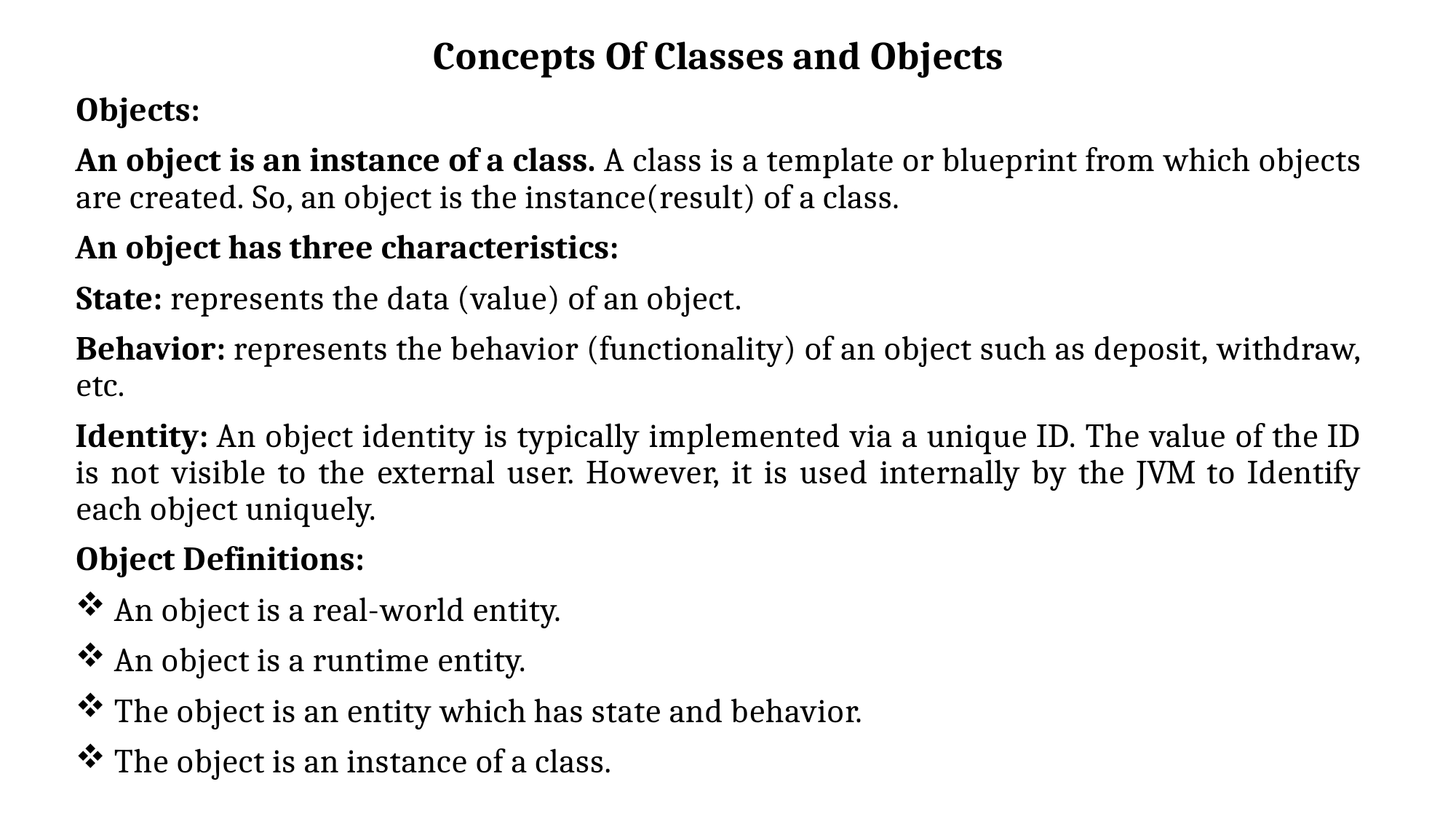

Concepts Of Classes and Objects
Objects:
An object is an instance of a class. A class is a template or blueprint from which objects are created. So, an object is the instance(result) of a class.
An object has three characteristics:
State: represents the data (value) of an object.
Behavior: represents the behavior (functionality) of an object such as deposit, withdraw, etc.
Identity: An object identity is typically implemented via a unique ID. The value of the ID is not visible to the external user. However, it is used internally by the JVM to Identify each object uniquely.
Object Definitions:
An object is a real-world entity.
An object is a runtime entity.
The object is an entity which has state and behavior.
The object is an instance of a class.